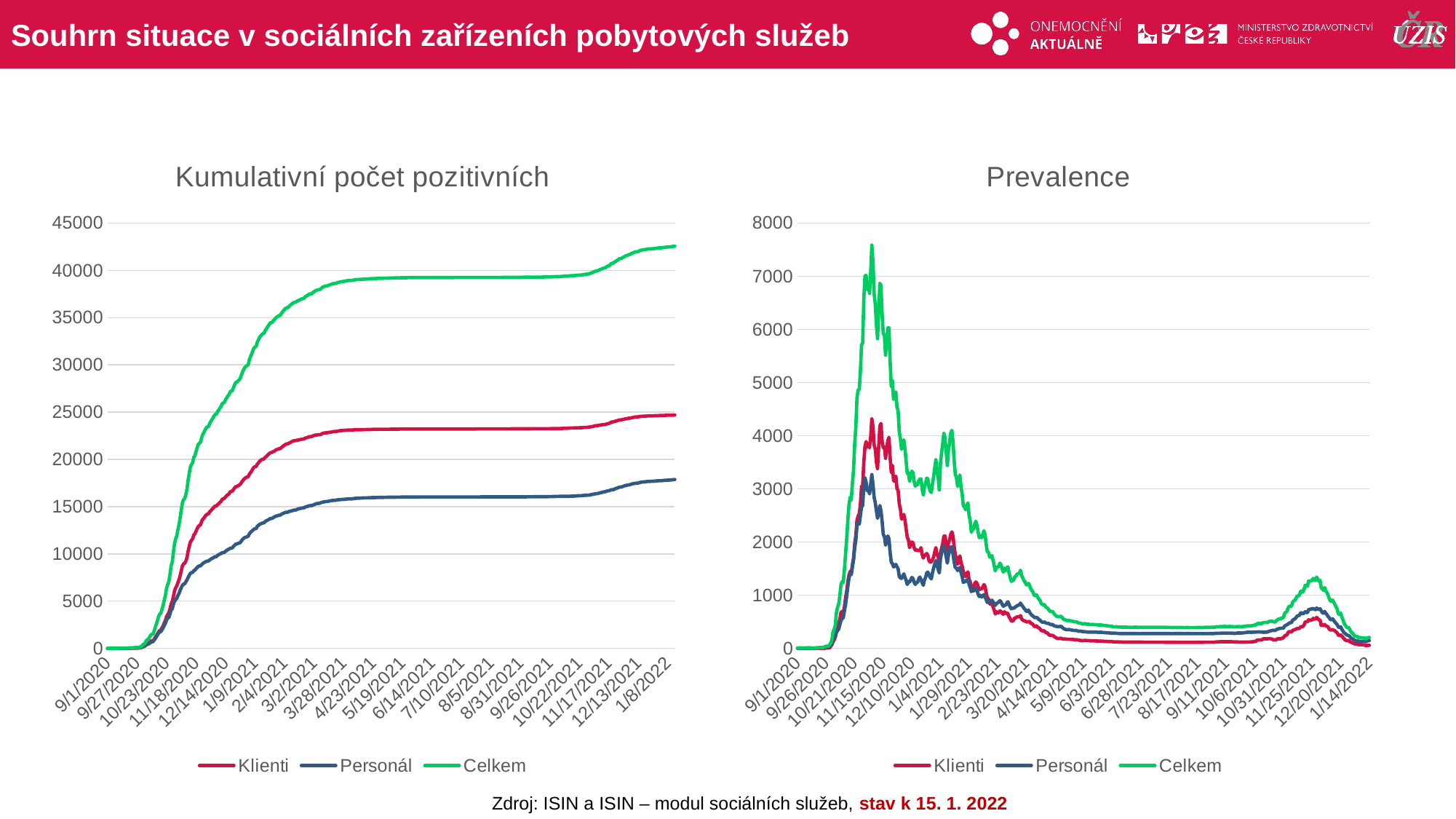

# Souhrn situace v sociálních zařízeních pobytových služeb

### Chart: Kumulativní počet pozitivních

| Category | Klienti | Personál | Celkem |
|---|---|---|---|
| 44075 | 6.0 | 1.0 | 7.0 |
| 44076 | 6.0 | 1.0 | 7.0 |
| 44077 | 6.0 | 1.0 | 7.0 |
| 44078 | 6.0 | 4.0 | 10.0 |
| 44079 | 6.0 | 4.0 | 10.0 |
| 44080 | 6.0 | 4.0 | 10.0 |
| 44081 | 6.0 | 4.0 | 10.0 |
| 44082 | 7.0 | 4.0 | 11.0 |
| 44083 | 8.0 | 6.0 | 14.0 |
| 44084 | 8.0 | 7.0 | 15.0 |
| 44085 | 8.0 | 8.0 | 16.0 |
| 44086 | 11.0 | 9.0 | 20.0 |
| 44087 | 12.0 | 9.0 | 21.0 |
| 44088 | 12.0 | 12.0 | 24.0 |
| 44089 | 12.0 | 13.0 | 25.0 |
| 44090 | 12.0 | 15.0 | 27.0 |
| 44091 | 12.0 | 17.0 | 29.0 |
| 44092 | 14.0 | 19.0 | 33.0 |
| 44093 | 15.0 | 20.0 | 35.0 |
| 44094 | 18.0 | 24.0 | 42.0 |
| 44095 | 19.0 | 29.0 | 48.0 |
| 44096 | 19.0 | 33.0 | 52.0 |
| 44097 | 20.0 | 34.0 | 54.0 |
| 44098 | 23.0 | 38.0 | 61.0 |
| 44099 | 24.0 | 50.0 | 74.0 |
| 44100 | 29.0 | 57.0 | 86.0 |
| 44101 | 34.0 | 59.0 | 93.0 |
| 44102 | 37.0 | 63.0 | 100.0 |
| 44103 | 42.0 | 86.0 | 128.0 |
| 44104 | 70.0 | 96.0 | 166.0 |
| 44105 | 101.0 | 126.0 | 227.0 |
| 44106 | 163.0 | 221.0 | 384.0 |
| 44107 | 199.0 | 252.0 | 451.0 |
| 44108 | 253.0 | 282.0 | 535.0 |
| 44109 | 420.0 | 372.0 | 792.0 |
| 44110 | 502.0 | 418.0 | 920.0 |
| 44111 | 547.0 | 460.0 | 1007.0 |
| 44112 | 625.0 | 545.0 | 1170.0 |
| 44113 | 764.0 | 632.0 | 1396.0 |
| 44114 | 794.0 | 683.0 | 1477.0 |
| 44115 | 805.0 | 708.0 | 1513.0 |
| 44116 | 943.0 | 870.0 | 1813.0 |
| 44117 | 1166.0 | 1025.0 | 2191.0 |
| 44118 | 1347.0 | 1217.0 | 2564.0 |
| 44119 | 1542.0 | 1418.0 | 2960.0 |
| 44120 | 1747.0 | 1629.0 | 3376.0 |
| 44121 | 1902.0 | 1735.0 | 3637.0 |
| 44122 | 1943.0 | 1783.0 | 3726.0 |
| 44123 | 2185.0 | 1977.0 | 4162.0 |
| 44124 | 2385.0 | 2170.0 | 4555.0 |
| 44125 | 2711.0 | 2429.0 | 5140.0 |
| 44126 | 2939.0 | 2664.0 | 5603.0 |
| 44127 | 3355.0 | 2999.0 | 6354.0 |
| 44128 | 3582.0 | 3186.0 | 6768.0 |
| 44129 | 3777.0 | 3276.0 | 7053.0 |
| 44130 | 4164.0 | 3653.0 | 7817.0 |
| 44131 | 4687.0 | 4050.0 | 8737.0 |
| 44132 | 4947.0 | 4184.0 | 9131.0 |
| 44133 | 5485.0 | 4656.0 | 10141.0 |
| 44134 | 6072.0 | 4990.0 | 11062.0 |
| 44135 | 6409.0 | 5174.0 | 11583.0 |
| 44136 | 6621.0 | 5290.0 | 11911.0 |
| 44137 | 6953.0 | 5588.0 | 12541.0 |
| 44138 | 7285.0 | 5820.0 | 13105.0 |
| 44139 | 7709.0 | 6153.0 | 13862.0 |
| 44140 | 8243.0 | 6434.0 | 14677.0 |
| 44141 | 8731.0 | 6675.0 | 15406.0 |
| 44142 | 8945.0 | 6792.0 | 15737.0 |
| 44143 | 9023.0 | 6841.0 | 15864.0 |
| 44144 | 9227.0 | 7039.0 | 16266.0 |
| 44145 | 9612.0 | 7244.0 | 16856.0 |
| 44146 | 10289.0 | 7506.0 | 17795.0 |
| 44147 | 10787.0 | 7738.0 | 18525.0 |
| 44148 | 11268.0 | 7942.0 | 19210.0 |
| 44149 | 11448.0 | 8015.0 | 19463.0 |
| 44150 | 11613.0 | 8045.0 | 19658.0 |
| 44151 | 11996.0 | 8225.0 | 20221.0 |
| 44152 | 12134.0 | 8271.0 | 20405.0 |
| 44153 | 12400.0 | 8434.0 | 20834.0 |
| 44154 | 12669.0 | 8563.0 | 21232.0 |
| 44155 | 12909.0 | 8684.0 | 21593.0 |
| 44156 | 13003.0 | 8720.0 | 21723.0 |
| 44157 | 13094.0 | 8737.0 | 21831.0 |
| 44158 | 13472.0 | 8877.0 | 22349.0 |
| 44159 | 13670.0 | 8984.0 | 22654.0 |
| 44160 | 13795.0 | 9078.0 | 22873.0 |
| 44161 | 13989.0 | 9134.0 | 23123.0 |
| 44162 | 14128.0 | 9214.0 | 23342.0 |
| 44163 | 14206.0 | 9237.0 | 23443.0 |
| 44164 | 14234.0 | 9253.0 | 23487.0 |
| 44165 | 14447.0 | 9358.0 | 23805.0 |
| 44166 | 14571.0 | 9443.0 | 24014.0 |
| 44167 | 14703.0 | 9509.0 | 24212.0 |
| 44168 | 14831.0 | 9568.0 | 24399.0 |
| 44169 | 14973.0 | 9657.0 | 24630.0 |
| 44170 | 15061.0 | 9697.0 | 24758.0 |
| 44171 | 15081.0 | 9722.0 | 24803.0 |
| 44172 | 15223.0 | 9842.0 | 25065.0 |
| 44173 | 15312.0 | 9918.0 | 25230.0 |
| 44174 | 15453.0 | 9981.0 | 25434.0 |
| 44175 | 15536.0 | 10040.0 | 25576.0 |
| 44176 | 15766.0 | 10117.0 | 25883.0 |
| 44177 | 15833.0 | 10138.0 | 25971.0 |
| 44178 | 15882.0 | 10155.0 | 26037.0 |
| 44179 | 16030.0 | 10284.0 | 26314.0 |
| 44180 | 16163.0 | 10355.0 | 26518.0 |
| 44181 | 16263.0 | 10451.0 | 26714.0 |
| 44182 | 16331.0 | 10502.0 | 26833.0 |
| 44183 | 16553.0 | 10585.0 | 27138.0 |
| 44184 | 16614.0 | 10613.0 | 27227.0 |
| 44185 | 16635.0 | 10640.0 | 27275.0 |
| 44186 | 16813.0 | 10799.0 | 27612.0 |
| 44187 | 16989.0 | 10910.0 | 27899.0 |
| 44188 | 17111.0 | 11026.0 | 28137.0 |
| 44189 | 17129.0 | 11054.0 | 28183.0 |
| 44190 | 17200.0 | 11099.0 | 28299.0 |
| 44191 | 17278.0 | 11149.0 | 28427.0 |
| 44192 | 17376.0 | 11196.0 | 28572.0 |
| 44193 | 17541.0 | 11388.0 | 28929.0 |
| 44194 | 17726.0 | 11535.0 | 29261.0 |
| 44195 | 17870.0 | 11647.0 | 29517.0 |
| 44196 | 18003.0 | 11732.0 | 29735.0 |
| 44197 | 18068.0 | 11761.0 | 29829.0 |
| 44198 | 18127.0 | 11821.0 | 29948.0 |
| 44199 | 18169.0 | 11856.0 | 30025.0 |
| 44200 | 18438.0 | 12133.0 | 30571.0 |
| 44201 | 18591.0 | 12279.0 | 30870.0 |
| 44202 | 18751.0 | 12391.0 | 31142.0 |
| 44203 | 18983.0 | 12491.0 | 31474.0 |
| 44204 | 19168.0 | 12613.0 | 31781.0 |
| 44205 | 19229.0 | 12661.0 | 31890.0 |
| 44206 | 19260.0 | 12686.0 | 31946.0 |
| 44207 | 19499.0 | 12917.0 | 32416.0 |
| 44208 | 19625.0 | 13014.0 | 32639.0 |
| 44209 | 19800.0 | 13123.0 | 32923.0 |
| 44210 | 19897.0 | 13176.0 | 33073.0 |
| 44211 | 19983.0 | 13241.0 | 33224.0 |
| 44212 | 20018.0 | 13273.0 | 33291.0 |
| 44213 | 20063.0 | 13299.0 | 33362.0 |
| 44214 | 20224.0 | 13425.0 | 33649.0 |
| 44215 | 20303.0 | 13500.0 | 33803.0 |
| 44216 | 20450.0 | 13571.0 | 34021.0 |
| 44217 | 20556.0 | 13631.0 | 34187.0 |
| 44218 | 20670.0 | 13711.0 | 34381.0 |
| 44219 | 20723.0 | 13738.0 | 34461.0 |
| 44220 | 20748.0 | 13749.0 | 34497.0 |
| 44221 | 20832.0 | 13838.0 | 34670.0 |
| 44222 | 20873.0 | 13914.0 | 34787.0 |
| 44223 | 20968.0 | 13974.0 | 34942.0 |
| 44224 | 21035.0 | 14006.0 | 35041.0 |
| 44225 | 21072.0 | 14052.0 | 35124.0 |
| 44226 | 21121.0 | 14082.0 | 35203.0 |
| 44227 | 21130.0 | 14091.0 | 35221.0 |
| 44228 | 21236.0 | 14171.0 | 35407.0 |
| 44229 | 21330.0 | 14240.0 | 35570.0 |
| 44230 | 21432.0 | 14299.0 | 35731.0 |
| 44231 | 21514.0 | 14342.0 | 35856.0 |
| 44232 | 21598.0 | 14390.0 | 35988.0 |
| 44233 | 21641.0 | 14401.0 | 36042.0 |
| 44234 | 21657.0 | 14418.0 | 36075.0 |
| 44235 | 21722.0 | 14489.0 | 36211.0 |
| 44236 | 21788.0 | 14510.0 | 36298.0 |
| 44237 | 21855.0 | 14544.0 | 36399.0 |
| 44238 | 21920.0 | 14583.0 | 36503.0 |
| 44239 | 21972.0 | 14622.0 | 36594.0 |
| 44240 | 21980.0 | 14637.0 | 36617.0 |
| 44241 | 21993.0 | 14647.0 | 36640.0 |
| 44242 | 22030.0 | 14710.0 | 36740.0 |
| 44243 | 22047.0 | 14743.0 | 36790.0 |
| 44244 | 22077.0 | 14779.0 | 36856.0 |
| 44245 | 22104.0 | 14808.0 | 36912.0 |
| 44246 | 22131.0 | 14843.0 | 36974.0 |
| 44247 | 22149.0 | 14849.0 | 36998.0 |
| 44248 | 22154.0 | 14867.0 | 37021.0 |
| 44249 | 22243.0 | 14942.0 | 37185.0 |
| 44250 | 22279.0 | 14987.0 | 37266.0 |
| 44251 | 22313.0 | 15021.0 | 37334.0 |
| 44252 | 22359.0 | 15054.0 | 37413.0 |
| 44253 | 22405.0 | 15093.0 | 37498.0 |
| 44254 | 22414.0 | 15102.0 | 37516.0 |
| 44255 | 22417.0 | 15111.0 | 37528.0 |
| 44256 | 22495.0 | 15168.0 | 37663.0 |
| 44257 | 22523.0 | 15207.0 | 37730.0 |
| 44258 | 22569.0 | 15263.0 | 37832.0 |
| 44259 | 22579.0 | 15303.0 | 37882.0 |
| 44260 | 22602.0 | 15331.0 | 37933.0 |
| 44261 | 22607.0 | 15345.0 | 37952.0 |
| 44262 | 22612.0 | 15355.0 | 37967.0 |
| 44263 | 22639.0 | 15417.0 | 38056.0 |
| 44264 | 22718.0 | 15454.0 | 38172.0 |
| 44265 | 22773.0 | 15484.0 | 38257.0 |
| 44266 | 22785.0 | 15510.0 | 38295.0 |
| 44267 | 22810.0 | 15528.0 | 38338.0 |
| 44268 | 22819.0 | 15539.0 | 38358.0 |
| 44269 | 22825.0 | 15546.0 | 38371.0 |
| 44270 | 22855.0 | 15582.0 | 38437.0 |
| 44271 | 22875.0 | 15605.0 | 38480.0 |
| 44272 | 22882.0 | 15629.0 | 38511.0 |
| 44273 | 22919.0 | 15645.0 | 38564.0 |
| 44274 | 22937.0 | 15665.0 | 38602.0 |
| 44275 | 22946.0 | 15666.0 | 38612.0 |
| 44276 | 22950.0 | 15670.0 | 38620.0 |
| 44277 | 22963.0 | 15702.0 | 38665.0 |
| 44278 | 22993.0 | 15720.0 | 38713.0 |
| 44279 | 23013.0 | 15730.0 | 38743.0 |
| 44280 | 23044.0 | 15738.0 | 38782.0 |
| 44281 | 23050.0 | 15754.0 | 38804.0 |
| 44282 | 23053.0 | 15757.0 | 38810.0 |
| 44283 | 23057.0 | 15758.0 | 38815.0 |
| 44284 | 23078.0 | 15777.0 | 38855.0 |
| 44285 | 23089.0 | 15791.0 | 38880.0 |
| 44286 | 23098.0 | 15804.0 | 38902.0 |
| 44287 | 23107.0 | 15816.0 | 38923.0 |
| 44288 | 23110.0 | 15819.0 | 38929.0 |
| 44289 | 23113.0 | 15822.0 | 38935.0 |
| 44290 | 23115.0 | 15824.0 | 38939.0 |
| 44291 | 23116.0 | 15829.0 | 38945.0 |
| 44292 | 23121.0 | 15851.0 | 38972.0 |
| 44293 | 23139.0 | 15867.0 | 39006.0 |
| 44294 | 23140.0 | 15883.0 | 39023.0 |
| 44295 | 23143.0 | 15891.0 | 39034.0 |
| 44296 | 23144.0 | 15896.0 | 39040.0 |
| 44297 | 23144.0 | 15897.0 | 39041.0 |
| 44298 | 23145.0 | 15905.0 | 39050.0 |
| 44299 | 23147.0 | 15911.0 | 39058.0 |
| 44300 | 23148.0 | 15915.0 | 39063.0 |
| 44301 | 23151.0 | 15921.0 | 39072.0 |
| 44302 | 23152.0 | 15927.0 | 39079.0 |
| 44303 | 23153.0 | 15928.0 | 39081.0 |
| 44304 | 23154.0 | 15929.0 | 39083.0 |
| 44305 | 23159.0 | 15939.0 | 39098.0 |
| 44306 | 23163.0 | 15942.0 | 39105.0 |
| 44307 | 23166.0 | 15946.0 | 39112.0 |
| 44308 | 23175.0 | 15950.0 | 39125.0 |
| 44309 | 23179.0 | 15953.0 | 39132.0 |
| 44310 | 23180.0 | 15954.0 | 39134.0 |
| 44311 | 23180.0 | 15954.0 | 39134.0 |
| 44312 | 23181.0 | 15962.0 | 39143.0 |
| 44313 | 23184.0 | 15969.0 | 39153.0 |
| 44314 | 23185.0 | 15971.0 | 39156.0 |
| 44315 | 23187.0 | 15973.0 | 39160.0 |
| 44316 | 23188.0 | 15978.0 | 39166.0 |
| 44317 | 23188.0 | 15978.0 | 39166.0 |
| 44318 | 23188.0 | 15979.0 | 39167.0 |
| 44319 | 23188.0 | 15981.0 | 39169.0 |
| 44320 | 23188.0 | 15983.0 | 39171.0 |
| 44321 | 23190.0 | 15984.0 | 39174.0 |
| 44322 | 23190.0 | 15989.0 | 39179.0 |
| 44323 | 23191.0 | 15991.0 | 39182.0 |
| 44324 | 23191.0 | 15992.0 | 39183.0 |
| 44325 | 23194.0 | 15992.0 | 39186.0 |
| 44326 | 23199.0 | 15993.0 | 39192.0 |
| 44327 | 23201.0 | 15997.0 | 39198.0 |
| 44328 | 23201.0 | 15997.0 | 39198.0 |
| 44329 | 23203.0 | 15999.0 | 39202.0 |
| 44330 | 23206.0 | 16000.0 | 39206.0 |
| 44331 | 23207.0 | 16000.0 | 39207.0 |
| 44332 | 23207.0 | 16000.0 | 39207.0 |
| 44333 | 23210.0 | 16005.0 | 39215.0 |
| 44334 | 23210.0 | 16009.0 | 39219.0 |
| 44335 | 23212.0 | 16011.0 | 39223.0 |
| 44336 | 23212.0 | 16014.0 | 39226.0 |
| 44337 | 23212.0 | 16015.0 | 39227.0 |
| 44338 | 23212.0 | 16015.0 | 39227.0 |
| 44339 | 23212.0 | 16015.0 | 39227.0 |
| 44340 | 23214.0 | 16017.0 | 39231.0 |
| 44341 | 23214.0 | 16018.0 | 39232.0 |
| 44342 | 23214.0 | 16019.0 | 39233.0 |
| 44343 | 23214.0 | 16020.0 | 39234.0 |
| 44344 | 23214.0 | 16020.0 | 39234.0 |
| 44345 | 23214.0 | 16020.0 | 39234.0 |
| 44346 | 23214.0 | 16020.0 | 39234.0 |
| 44347 | 23214.0 | 16020.0 | 39234.0 |
| 44348 | 23214.0 | 16020.0 | 39234.0 |
| 44349 | 23217.0 | 16020.0 | 39237.0 |
| 44350 | 23218.0 | 16021.0 | 39239.0 |
| 44351 | 23218.0 | 16021.0 | 39239.0 |
| 44352 | 23218.0 | 16021.0 | 39239.0 |
| 44353 | 23218.0 | 16021.0 | 39239.0 |
| 44354 | 23218.0 | 16021.0 | 39239.0 |
| 44355 | 23218.0 | 16021.0 | 39239.0 |
| 44356 | 23218.0 | 16021.0 | 39239.0 |
| 44357 | 23218.0 | 16021.0 | 39239.0 |
| 44358 | 23219.0 | 16021.0 | 39240.0 |
| 44359 | 23219.0 | 16021.0 | 39240.0 |
| 44360 | 23219.0 | 16021.0 | 39240.0 |
| 44361 | 23219.0 | 16021.0 | 39240.0 |
| 44362 | 23219.0 | 16021.0 | 39240.0 |
| 44363 | 23219.0 | 16021.0 | 39240.0 |
| 44364 | 23220.0 | 16021.0 | 39241.0 |
| 44365 | 23220.0 | 16021.0 | 39241.0 |
| 44366 | 23220.0 | 16021.0 | 39241.0 |
| 44367 | 23220.0 | 16021.0 | 39241.0 |
| 44368 | 23220.0 | 16021.0 | 39241.0 |
| 44369 | 23220.0 | 16021.0 | 39241.0 |
| 44370 | 23221.0 | 16021.0 | 39242.0 |
| 44371 | 23222.0 | 16021.0 | 39243.0 |
| 44372 | 23222.0 | 16021.0 | 39243.0 |
| 44373 | 23222.0 | 16021.0 | 39243.0 |
| 44374 | 23222.0 | 16021.0 | 39243.0 |
| 44375 | 23222.0 | 16021.0 | 39243.0 |
| 44376 | 23222.0 | 16021.0 | 39243.0 |
| 44377 | 23222.0 | 16022.0 | 39244.0 |
| 44378 | 23223.0 | 16022.0 | 39245.0 |
| 44379 | 23223.0 | 16022.0 | 39245.0 |
| 44380 | 23223.0 | 16022.0 | 39245.0 |
| 44381 | 23224.0 | 16022.0 | 39246.0 |
| 44382 | 23224.0 | 16022.0 | 39246.0 |
| 44383 | 23224.0 | 16022.0 | 39246.0 |
| 44384 | 23224.0 | 16022.0 | 39246.0 |
| 44385 | 23225.0 | 16022.0 | 39247.0 |
| 44386 | 23225.0 | 16022.0 | 39247.0 |
| 44387 | 23225.0 | 16022.0 | 39247.0 |
| 44388 | 23225.0 | 16023.0 | 39248.0 |
| 44389 | 23225.0 | 16023.0 | 39248.0 |
| 44390 | 23225.0 | 16023.0 | 39248.0 |
| 44391 | 23225.0 | 16023.0 | 39248.0 |
| 44392 | 23225.0 | 16023.0 | 39248.0 |
| 44393 | 23225.0 | 16023.0 | 39248.0 |
| 44394 | 23225.0 | 16023.0 | 39248.0 |
| 44395 | 23225.0 | 16023.0 | 39248.0 |
| 44396 | 23225.0 | 16023.0 | 39248.0 |
| 44397 | 23225.0 | 16023.0 | 39248.0 |
| 44398 | 23225.0 | 16024.0 | 39249.0 |
| 44399 | 23225.0 | 16024.0 | 39249.0 |
| 44400 | 23225.0 | 16024.0 | 39249.0 |
| 44401 | 23226.0 | 16024.0 | 39250.0 |
| 44402 | 23226.0 | 16024.0 | 39250.0 |
| 44403 | 23226.0 | 16024.0 | 39250.0 |
| 44404 | 23226.0 | 16025.0 | 39251.0 |
| 44405 | 23226.0 | 16027.0 | 39253.0 |
| 44406 | 23226.0 | 16027.0 | 39253.0 |
| 44407 | 23226.0 | 16027.0 | 39253.0 |
| 44408 | 23226.0 | 16027.0 | 39253.0 |
| 44409 | 23226.0 | 16027.0 | 39253.0 |
| 44410 | 23226.0 | 16027.0 | 39253.0 |
| 44411 | 23226.0 | 16027.0 | 39253.0 |
| 44412 | 23226.0 | 16027.0 | 39253.0 |
| 44413 | 23226.0 | 16027.0 | 39253.0 |
| 44414 | 23226.0 | 16027.0 | 39253.0 |
| 44415 | 23226.0 | 16027.0 | 39253.0 |
| 44416 | 23226.0 | 16028.0 | 39254.0 |
| 44417 | 23226.0 | 16028.0 | 39254.0 |
| 44418 | 23226.0 | 16028.0 | 39254.0 |
| 44419 | 23226.0 | 16029.0 | 39255.0 |
| 44420 | 23226.0 | 16029.0 | 39255.0 |
| 44421 | 23226.0 | 16029.0 | 39255.0 |
| 44422 | 23226.0 | 16029.0 | 39255.0 |
| 44423 | 23226.0 | 16029.0 | 39255.0 |
| 44424 | 23227.0 | 16029.0 | 39256.0 |
| 44425 | 23228.0 | 16029.0 | 39257.0 |
| 44426 | 23228.0 | 16029.0 | 39257.0 |
| 44427 | 23229.0 | 16029.0 | 39258.0 |
| 44428 | 23229.0 | 16029.0 | 39258.0 |
| 44429 | 23229.0 | 16029.0 | 39258.0 |
| 44430 | 23229.0 | 16029.0 | 39258.0 |
| 44431 | 23231.0 | 16030.0 | 39261.0 |
| 44432 | 23231.0 | 16030.0 | 39261.0 |
| 44433 | 23231.0 | 16030.0 | 39261.0 |
| 44434 | 23231.0 | 16031.0 | 39262.0 |
| 44435 | 23231.0 | 16032.0 | 39263.0 |
| 44436 | 23231.0 | 16033.0 | 39264.0 |
| 44437 | 23231.0 | 16033.0 | 39264.0 |
| 44438 | 23231.0 | 16033.0 | 39264.0 |
| 44439 | 23231.0 | 16033.0 | 39264.0 |
| 44440 | 23232.0 | 16036.0 | 39268.0 |
| 44441 | 23236.0 | 16037.0 | 39273.0 |
| 44442 | 23238.0 | 16038.0 | 39276.0 |
| 44443 | 23239.0 | 16038.0 | 39277.0 |
| 44444 | 23239.0 | 16038.0 | 39277.0 |
| 44445 | 23243.0 | 16039.0 | 39282.0 |
| 44446 | 23243.0 | 16041.0 | 39284.0 |
| 44447 | 23243.0 | 16042.0 | 39285.0 |
| 44448 | 23244.0 | 16043.0 | 39287.0 |
| 44449 | 23244.0 | 16043.0 | 39287.0 |
| 44450 | 23244.0 | 16043.0 | 39287.0 |
| 44451 | 23244.0 | 16044.0 | 39288.0 |
| 44452 | 23245.0 | 16044.0 | 39289.0 |
| 44453 | 23245.0 | 16045.0 | 39290.0 |
| 44454 | 23245.0 | 16045.0 | 39290.0 |
| 44455 | 23245.0 | 16045.0 | 39290.0 |
| 44456 | 23245.0 | 16045.0 | 39290.0 |
| 44457 | 23245.0 | 16046.0 | 39291.0 |
| 44458 | 23245.0 | 16046.0 | 39291.0 |
| 44459 | 23246.0 | 16050.0 | 39296.0 |
| 44460 | 23250.0 | 16054.0 | 39304.0 |
| 44461 | 23251.0 | 16056.0 | 39307.0 |
| 44462 | 23251.0 | 16056.0 | 39307.0 |
| 44463 | 23251.0 | 16056.0 | 39307.0 |
| 44464 | 23251.0 | 16057.0 | 39308.0 |
| 44465 | 23251.0 | 16058.0 | 39309.0 |
| 44466 | 23253.0 | 16063.0 | 39316.0 |
| 44467 | 23253.0 | 16065.0 | 39318.0 |
| 44468 | 23254.0 | 16072.0 | 39326.0 |
| 44469 | 23254.0 | 16075.0 | 39329.0 |
| 44470 | 23255.0 | 16077.0 | 39332.0 |
| 44471 | 23256.0 | 16077.0 | 39333.0 |
| 44472 | 23257.0 | 16077.0 | 39334.0 |
| 44473 | 23259.0 | 16080.0 | 39339.0 |
| 44474 | 23261.0 | 16085.0 | 39346.0 |
| 44475 | 23272.0 | 16087.0 | 39359.0 |
| 44476 | 23274.0 | 16088.0 | 39362.0 |
| 44477 | 23299.0 | 16090.0 | 39389.0 |
| 44478 | 23300.0 | 16091.0 | 39391.0 |
| 44479 | 23300.0 | 16091.0 | 39391.0 |
| 44480 | 23301.0 | 16093.0 | 39394.0 |
| 44481 | 23301.0 | 16096.0 | 39397.0 |
| 44482 | 23321.0 | 16097.0 | 39418.0 |
| 44483 | 23324.0 | 16100.0 | 39424.0 |
| 44484 | 23326.0 | 16106.0 | 39432.0 |
| 44485 | 23326.0 | 16108.0 | 39434.0 |
| 44486 | 23326.0 | 16109.0 | 39435.0 |
| 44487 | 23332.0 | 16121.0 | 39453.0 |
| 44488 | 23337.0 | 16129.0 | 39466.0 |
| 44489 | 23341.0 | 16138.0 | 39479.0 |
| 44490 | 23343.0 | 16145.0 | 39488.0 |
| 44491 | 23348.0 | 16155.0 | 39503.0 |
| 44492 | 23349.0 | 16155.0 | 39504.0 |
| 44493 | 23350.0 | 16158.0 | 39508.0 |
| 44494 | 23364.0 | 16177.0 | 39541.0 |
| 44495 | 23373.0 | 16182.0 | 39555.0 |
| 44496 | 23384.0 | 16199.0 | 39583.0 |
| 44497 | 23384.0 | 16202.0 | 39586.0 |
| 44498 | 23402.0 | 16210.0 | 39612.0 |
| 44499 | 23409.0 | 16215.0 | 39624.0 |
| 44500 | 23420.0 | 16219.0 | 39639.0 |
| 44501 | 23455.0 | 16260.0 | 39715.0 |
| 44502 | 23468.0 | 16285.0 | 39753.0 |
| 44503 | 23484.0 | 16304.0 | 39788.0 |
| 44504 | 23536.0 | 16328.0 | 39864.0 |
| 44505 | 23559.0 | 16355.0 | 39914.0 |
| 44506 | 23565.0 | 16368.0 | 39933.0 |
| 44507 | 23570.0 | 16373.0 | 39943.0 |
| 44508 | 23599.0 | 16424.0 | 40023.0 |
| 44509 | 23628.0 | 16449.0 | 40077.0 |
| 44510 | 23643.0 | 16478.0 | 40121.0 |
| 44511 | 23661.0 | 16514.0 | 40175.0 |
| 44512 | 23678.0 | 16548.0 | 40226.0 |
| 44513 | 23691.0 | 16568.0 | 40259.0 |
| 44514 | 23705.0 | 16582.0 | 40287.0 |
| 44515 | 23748.0 | 16637.0 | 40385.0 |
| 44516 | 23780.0 | 16670.0 | 40450.0 |
| 44517 | 23803.0 | 16683.0 | 40486.0 |
| 44518 | 23858.0 | 16725.0 | 40583.0 |
| 44519 | 23942.0 | 16777.0 | 40719.0 |
| 44520 | 23968.0 | 16788.0 | 40756.0 |
| 44521 | 23977.0 | 16795.0 | 40772.0 |
| 44522 | 24025.0 | 16863.0 | 40888.0 |
| 44523 | 24048.0 | 16907.0 | 40955.0 |
| 44524 | 24089.0 | 16952.0 | 41041.0 |
| 44525 | 24118.0 | 17000.0 | 41118.0 |
| 44526 | 24170.0 | 17048.0 | 41218.0 |
| 44527 | 24175.0 | 17070.0 | 41245.0 |
| 44528 | 24182.0 | 17078.0 | 41260.0 |
| 44529 | 24224.0 | 17121.0 | 41345.0 |
| 44530 | 24238.0 | 17169.0 | 41407.0 |
| 44531 | 24268.0 | 17209.0 | 41477.0 |
| 44532 | 24299.0 | 17241.0 | 41540.0 |
| 44533 | 24312.0 | 17269.0 | 41581.0 |
| 44534 | 24350.0 | 17290.0 | 41640.0 |
| 44535 | 24356.0 | 17299.0 | 41655.0 |
| 44536 | 24385.0 | 17347.0 | 41732.0 |
| 44537 | 24408.0 | 17382.0 | 41790.0 |
| 44538 | 24426.0 | 17416.0 | 41842.0 |
| 44539 | 24457.0 | 17441.0 | 41898.0 |
| 44540 | 24485.0 | 17459.0 | 41944.0 |
| 44541 | 24491.0 | 17472.0 | 41963.0 |
| 44542 | 24491.0 | 17479.0 | 41970.0 |
| 44543 | 24507.0 | 17509.0 | 42016.0 |
| 44544 | 24534.0 | 17545.0 | 42079.0 |
| 44545 | 24549.0 | 17573.0 | 42122.0 |
| 44546 | 24556.0 | 17590.0 | 42146.0 |
| 44547 | 24568.0 | 17604.0 | 42172.0 |
| 44548 | 24570.0 | 17612.0 | 42182.0 |
| 44549 | 24573.0 | 17622.0 | 42195.0 |
| 44550 | 24587.0 | 17647.0 | 42234.0 |
| 44551 | 24595.0 | 17659.0 | 42254.0 |
| 44552 | 24598.0 | 17667.0 | 42265.0 |
| 44553 | 24603.0 | 17671.0 | 42274.0 |
| 44554 | 24603.0 | 17678.0 | 42281.0 |
| 44555 | 24608.0 | 17681.0 | 42289.0 |
| 44556 | 24608.0 | 17685.0 | 42293.0 |
| 44557 | 24618.0 | 17692.0 | 42310.0 |
| 44558 | 24624.0 | 17709.0 | 42333.0 |
| 44559 | 24629.0 | 17717.0 | 42346.0 |
| 44560 | 24631.0 | 17731.0 | 42362.0 |
| 44561 | 24640.0 | 17737.0 | 42377.0 |
| 44562 | 24641.0 | 17737.0 | 42378.0 |
| 44563 | 24641.0 | 17738.0 | 42379.0 |
| 44564 | 24644.0 | 17752.0 | 42396.0 |
| 44565 | 24650.0 | 17770.0 | 42420.0 |
| 44566 | 24656.0 | 17779.0 | 42435.0 |
| 44567 | 24662.0 | 17788.0 | 42450.0 |
| 44568 | 24670.0 | 17794.0 | 42464.0 |
| 44569 | 24670.0 | 17799.0 | 42469.0 |
| 44570 | 24671.0 | 17801.0 | 42472.0 |
| 44571 | 24671.0 | 17813.0 | 42484.0 |
| 44572 | 24675.0 | 17829.0 | 42504.0 |
| 44573 | 24684.0 | 17841.0 | 42525.0 |
| 44574 | 24689.0 | 17856.0 | 42545.0 |
| 44575 | 24692.0 | 17864.0 | 42556.0 |

### Chart: Prevalence

| Category | Klienti | Personál | Celkem |
|---|---|---|---|
| 44075 | 6.0 | 1.0 | 7.0 |
| 44076 | 6.0 | 0.0 | 6.0 |
| 44077 | 6.0 | 0.0 | 6.0 |
| 44078 | 6.0 | 3.0 | 9.0 |
| 44079 | 6.0 | 1.0 | 7.0 |
| 44080 | 6.0 | 1.0 | 7.0 |
| 44081 | 6.0 | 1.0 | 7.0 |
| 44082 | 7.0 | 1.0 | 8.0 |
| 44083 | 7.0 | 3.0 | 10.0 |
| 44084 | 6.0 | 3.0 | 9.0 |
| 44085 | 6.0 | 3.0 | 9.0 |
| 44086 | 9.0 | 3.0 | 12.0 |
| 44087 | 1.0 | 2.0 | 3.0 |
| 44088 | 0.0 | 5.0 | 5.0 |
| 44089 | 0.0 | 5.0 | 5.0 |
| 44090 | 0.0 | 7.0 | 7.0 |
| 44091 | 0.0 | 8.0 | 8.0 |
| 44092 | 2.0 | 8.0 | 10.0 |
| 44093 | 1.0 | 8.0 | 9.0 |
| 44094 | 3.0 | 11.0 | 14.0 |
| 44095 | 1.0 | 12.0 | 13.0 |
| 44096 | 0.0 | 13.0 | 13.0 |
| 44097 | 1.0 | 13.0 | 14.0 |
| 44098 | 4.0 | 17.0 | 21.0 |
| 44099 | 2.0 | 28.0 | 30.0 |
| 44100 | 7.0 | 32.0 | 39.0 |
| 44101 | 7.0 | 33.0 | 40.0 |
| 44102 | 7.0 | 36.0 | 43.0 |
| 44103 | 11.0 | 55.0 | 66.0 |
| 44104 | 38.0 | 60.0 | 98.0 |
| 44105 | 67.0 | 88.0 | 155.0 |
| 44106 | 122.0 | 177.0 | 299.0 |
| 44107 | 157.0 | 202.0 | 359.0 |
| 44108 | 209.0 | 216.0 | 425.0 |
| 44109 | 366.0 | 299.0 | 665.0 |
| 44110 | 437.0 | 334.0 | 771.0 |
| 44111 | 475.0 | 361.0 | 836.0 |
| 44112 | 543.0 | 442.0 | 985.0 |
| 44113 | 675.0 | 522.0 | 1197.0 |
| 44114 | 695.0 | 560.0 | 1255.0 |
| 44115 | 662.0 | 574.0 | 1236.0 |
| 44116 | 775.0 | 702.0 | 1477.0 |
| 44117 | 946.0 | 823.0 | 1769.0 |
| 44118 | 1076.0 | 989.0 | 2065.0 |
| 44119 | 1246.0 | 1159.0 | 2405.0 |
| 44120 | 1374.0 | 1324.0 | 2698.0 |
| 44121 | 1450.0 | 1393.0 | 2843.0 |
| 44122 | 1404.0 | 1387.0 | 2791.0 |
| 44123 | 1574.0 | 1527.0 | 3101.0 |
| 44124 | 1686.0 | 1665.0 | 3351.0 |
| 44125 | 1964.0 | 1883.0 | 3847.0 |
| 44126 | 2121.0 | 2041.0 | 4162.0 |
| 44127 | 2407.0 | 2300.0 | 4707.0 |
| 44128 | 2489.0 | 2373.0 | 4862.0 |
| 44129 | 2532.0 | 2337.0 | 4869.0 |
| 44130 | 2713.0 | 2498.0 | 5211.0 |
| 44131 | 3043.0 | 2667.0 | 5710.0 |
| 44132 | 3068.0 | 2680.0 | 5748.0 |
| 44133 | 3507.0 | 3075.0 | 6582.0 |
| 44134 | 3802.0 | 3209.0 | 7011.0 |
| 44135 | 3890.0 | 3125.0 | 7015.0 |
| 44136 | 3785.0 | 2964.0 | 6749.0 |
| 44137 | 3848.0 | 2979.0 | 6827.0 |
| 44138 | 3775.0 | 2906.0 | 6681.0 |
| 44139 | 3986.0 | 3096.0 | 7082.0 |
| 44140 | 4317.0 | 3269.0 | 7586.0 |
| 44141 | 4176.0 | 3088.0 | 7264.0 |
| 44142 | 3827.0 | 2839.0 | 6666.0 |
| 44143 | 3746.0 | 2740.0 | 6486.0 |
| 44144 | 3502.0 | 2587.0 | 6089.0 |
| 44145 | 3382.0 | 2446.0 | 5828.0 |
| 44146 | 3801.0 | 2563.0 | 6364.0 |
| 44147 | 4182.0 | 2687.0 | 6869.0 |
| 44148 | 4231.0 | 2589.0 | 6820.0 |
| 44149 | 3889.0 | 2387.0 | 6276.0 |
| 44150 | 3776.0 | 2145.0 | 5921.0 |
| 44151 | 3789.0 | 2102.0 | 5891.0 |
| 44152 | 3575.0 | 1942.0 | 5517.0 |
| 44153 | 3763.0 | 2043.0 | 5806.0 |
| 44154 | 3913.0 | 2115.0 | 6028.0 |
| 44155 | 3970.0 | 2059.0 | 6029.0 |
| 44156 | 3588.0 | 1802.0 | 5390.0 |
| 44157 | 3313.0 | 1617.0 | 4930.0 |
| 44158 | 3437.0 | 1595.0 | 5032.0 |
| 44159 | 3152.0 | 1533.0 | 4685.0 |
| 44160 | 3146.0 | 1557.0 | 4703.0 |
| 44161 | 3240.0 | 1580.0 | 4820.0 |
| 44162 | 3004.0 | 1534.0 | 4538.0 |
| 44163 | 2972.0 | 1497.0 | 4469.0 |
| 44164 | 2714.0 | 1352.0 | 4066.0 |
| 44165 | 2616.0 | 1324.0 | 3940.0 |
| 44166 | 2431.0 | 1317.0 | 3748.0 |
| 44167 | 2463.0 | 1363.0 | 3826.0 |
| 44168 | 2520.0 | 1402.0 | 3922.0 |
| 44169 | 2409.0 | 1336.0 | 3745.0 |
| 44170 | 2241.0 | 1275.0 | 3516.0 |
| 44171 | 2088.0 | 1202.0 | 3290.0 |
| 44172 | 2040.0 | 1262.0 | 3302.0 |
| 44173 | 1895.0 | 1250.0 | 3145.0 |
| 44174 | 1950.0 | 1288.0 | 3238.0 |
| 44175 | 2000.0 | 1334.0 | 3334.0 |
| 44176 | 1988.0 | 1314.0 | 3302.0 |
| 44177 | 1895.0 | 1243.0 | 3138.0 |
| 44178 | 1848.0 | 1203.0 | 3051.0 |
| 44179 | 1859.0 | 1237.0 | 3096.0 |
| 44180 | 1839.0 | 1240.0 | 3079.0 |
| 44181 | 1840.0 | 1309.0 | 3149.0 |
| 44182 | 1844.0 | 1342.0 | 3186.0 |
| 44183 | 1895.0 | 1293.0 | 3188.0 |
| 44184 | 1766.0 | 1237.0 | 3003.0 |
| 44185 | 1699.0 | 1187.0 | 2886.0 |
| 44186 | 1748.0 | 1287.0 | 3035.0 |
| 44187 | 1761.0 | 1333.0 | 3094.0 |
| 44188 | 1784.0 | 1420.0 | 3204.0 |
| 44189 | 1750.0 | 1435.0 | 3185.0 |
| 44190 | 1649.0 | 1381.0 | 3030.0 |
| 44191 | 1624.0 | 1338.0 | 2962.0 |
| 44192 | 1624.0 | 1308.0 | 2932.0 |
| 44193 | 1669.0 | 1421.0 | 3090.0 |
| 44194 | 1716.0 | 1510.0 | 3226.0 |
| 44195 | 1814.0 | 1586.0 | 3400.0 |
| 44196 | 1896.0 | 1652.0 | 3548.0 |
| 44197 | 1762.0 | 1557.0 | 3319.0 |
| 44198 | 1728.0 | 1486.0 | 3214.0 |
| 44199 | 1563.0 | 1419.0 | 2982.0 |
| 44200 | 1794.0 | 1680.0 | 3474.0 |
| 44201 | 1883.0 | 1803.0 | 3686.0 |
| 44202 | 1971.0 | 1877.0 | 3848.0 |
| 44203 | 2113.0 | 1937.0 | 4050.0 |
| 44204 | 2115.0 | 1838.0 | 3953.0 |
| 44205 | 1982.0 | 1723.0 | 3705.0 |
| 44206 | 1836.0 | 1605.0 | 3441.0 |
| 44207 | 1978.0 | 1751.0 | 3729.0 |
| 44208 | 2041.0 | 1836.0 | 3877.0 |
| 44209 | 2145.0 | 1908.0 | 4053.0 |
| 44210 | 2192.0 | 1909.0 | 4101.0 |
| 44211 | 2108.0 | 1767.0 | 3875.0 |
| 44212 | 1913.0 | 1624.0 | 3537.0 |
| 44213 | 1757.0 | 1515.0 | 3272.0 |
| 44214 | 1697.0 | 1514.0 | 3211.0 |
| 44215 | 1584.0 | 1463.0 | 3047.0 |
| 44216 | 1670.0 | 1494.0 | 3164.0 |
| 44217 | 1740.0 | 1522.0 | 3262.0 |
| 44218 | 1610.0 | 1429.0 | 3039.0 |
| 44219 | 1544.0 | 1352.0 | 2896.0 |
| 44220 | 1444.0 | 1241.0 | 2685.0 |
| 44221 | 1404.0 | 1254.0 | 2658.0 |
| 44222 | 1350.0 | 1258.0 | 2608.0 |
| 44223 | 1402.0 | 1286.0 | 2688.0 |
| 44224 | 1439.0 | 1296.0 | 2735.0 |
| 44225 | 1297.0 | 1212.0 | 2509.0 |
| 44226 | 1255.0 | 1146.0 | 2401.0 |
| 44227 | 1118.0 | 1068.0 | 2186.0 |
| 44228 | 1146.0 | 1089.0 | 2235.0 |
| 44229 | 1167.0 | 1080.0 | 2247.0 |
| 44230 | 1222.0 | 1119.0 | 2341.0 |
| 44231 | 1250.0 | 1141.0 | 2391.0 |
| 44232 | 1222.0 | 1087.0 | 2309.0 |
| 44233 | 1161.0 | 1018.0 | 2179.0 |
| 44234 | 1106.0 | 975.0 | 2081.0 |
| 44235 | 1121.0 | 999.0 | 2120.0 |
| 44236 | 1115.0 | 967.0 | 2082.0 |
| 44237 | 1154.0 | 985.0 | 2139.0 |
| 44238 | 1200.0 | 1011.0 | 2211.0 |
| 44239 | 1165.0 | 973.0 | 2138.0 |
| 44240 | 1044.0 | 914.0 | 1958.0 |
| 44241 | 952.0 | 863.0 | 1815.0 |
| 44242 | 931.0 | 881.0 | 1812.0 |
| 44243 | 846.0 | 872.0 | 1718.0 |
| 44244 | 825.0 | 891.0 | 1716.0 |
| 44245 | 839.0 | 906.0 | 1745.0 |
| 44246 | 780.0 | 878.0 | 1658.0 |
| 44247 | 719.0 | 838.0 | 1557.0 |
| 44248 | 647.0 | 811.0 | 1458.0 |
| 44249 | 690.0 | 844.0 | 1534.0 |
| 44250 | 665.0 | 857.0 | 1522.0 |
| 44251 | 675.0 | 872.0 | 1547.0 |
| 44252 | 705.0 | 898.0 | 1603.0 |
| 44253 | 693.0 | 876.0 | 1569.0 |
| 44254 | 661.0 | 827.0 | 1488.0 |
| 44255 | 642.0 | 792.0 | 1434.0 |
| 44256 | 690.0 | 816.0 | 1506.0 |
| 44257 | 656.0 | 809.0 | 1465.0 |
| 44258 | 663.0 | 850.0 | 1513.0 |
| 44259 | 656.0 | 878.0 | 1534.0 |
| 44260 | 589.0 | 827.0 | 1416.0 |
| 44261 | 560.0 | 776.0 | 1336.0 |
| 44262 | 516.0 | 744.0 | 1260.0 |
| 44263 | 511.0 | 764.0 | 1275.0 |
| 44264 | 534.0 | 750.0 | 1284.0 |
| 44265 | 575.0 | 771.0 | 1346.0 |
| 44266 | 574.0 | 786.0 | 1360.0 |
| 44267 | 595.0 | 802.0 | 1397.0 |
| 44268 | 592.0 | 812.0 | 1404.0 |
| 44269 | 592.0 | 818.0 | 1410.0 |
| 44270 | 617.0 | 853.0 | 1470.0 |
| 44271 | 553.0 | 815.0 | 1368.0 |
| 44272 | 532.0 | 792.0 | 1324.0 |
| 44273 | 519.0 | 753.0 | 1272.0 |
| 44274 | 519.0 | 733.0 | 1252.0 |
| 44275 | 499.0 | 700.0 | 1199.0 |
| 44276 | 498.0 | 695.0 | 1193.0 |
| 44277 | 503.0 | 720.0 | 1223.0 |
| 44278 | 505.0 | 675.0 | 1180.0 |
| 44279 | 470.0 | 649.0 | 1119.0 |
| 44280 | 466.0 | 621.0 | 1087.0 |
| 44281 | 448.0 | 608.0 | 1056.0 |
| 44282 | 414.0 | 585.0 | 999.0 |
| 44283 | 413.0 | 577.0 | 990.0 |
| 44284 | 425.0 | 584.0 | 1009.0 |
| 44285 | 394.0 | 570.0 | 964.0 |
| 44286 | 385.0 | 543.0 | 928.0 |
| 44287 | 370.0 | 534.0 | 904.0 |
| 44288 | 341.0 | 509.0 | 850.0 |
| 44289 | 331.0 | 493.0 | 824.0 |
| 44290 | 330.0 | 492.0 | 822.0 |
| 44291 | 328.0 | 495.0 | 823.0 |
| 44292 | 298.0 | 481.0 | 779.0 |
| 44293 | 295.0 | 473.0 | 768.0 |
| 44294 | 280.0 | 471.0 | 751.0 |
| 44295 | 251.0 | 465.0 | 716.0 |
| 44296 | 246.0 | 451.0 | 697.0 |
| 44297 | 245.0 | 447.0 | 692.0 |
| 44298 | 245.0 | 452.0 | 697.0 |
| 44299 | 234.0 | 428.0 | 662.0 |
| 44300 | 212.0 | 421.0 | 633.0 |
| 44301 | 202.0 | 415.0 | 617.0 |
| 44302 | 188.0 | 411.0 | 599.0 |
| 44303 | 186.0 | 410.0 | 596.0 |
| 44304 | 187.0 | 407.0 | 594.0 |
| 44305 | 191.0 | 415.0 | 606.0 |
| 44306 | 185.0 | 409.0 | 594.0 |
| 44307 | 178.0 | 386.0 | 564.0 |
| 44308 | 177.0 | 368.0 | 545.0 |
| 44309 | 179.0 | 360.0 | 539.0 |
| 44310 | 173.0 | 353.0 | 526.0 |
| 44311 | 172.0 | 351.0 | 523.0 |
| 44312 | 172.0 | 356.0 | 528.0 |
| 44313 | 171.0 | 352.0 | 523.0 |
| 44314 | 170.0 | 347.0 | 517.0 |
| 44315 | 169.0 | 343.0 | 512.0 |
| 44316 | 169.0 | 340.0 | 509.0 |
| 44317 | 163.0 | 337.0 | 500.0 |
| 44318 | 163.0 | 336.0 | 499.0 |
| 44319 | 163.0 | 338.0 | 501.0 |
| 44320 | 160.0 | 327.0 | 487.0 |
| 44321 | 156.0 | 323.0 | 479.0 |
| 44322 | 150.0 | 324.0 | 474.0 |
| 44323 | 149.0 | 322.0 | 471.0 |
| 44324 | 143.0 | 317.0 | 460.0 |
| 44325 | 146.0 | 315.0 | 461.0 |
| 44326 | 150.0 | 316.0 | 466.0 |
| 44327 | 150.0 | 312.0 | 462.0 |
| 44328 | 147.0 | 308.0 | 455.0 |
| 44329 | 146.0 | 308.0 | 454.0 |
| 44330 | 145.0 | 308.0 | 453.0 |
| 44331 | 143.0 | 305.0 | 448.0 |
| 44332 | 142.0 | 305.0 | 447.0 |
| 44333 | 144.0 | 307.0 | 451.0 |
| 44334 | 140.0 | 308.0 | 448.0 |
| 44335 | 142.0 | 305.0 | 447.0 |
| 44336 | 139.0 | 306.0 | 445.0 |
| 44337 | 139.0 | 305.0 | 444.0 |
| 44338 | 138.0 | 302.0 | 440.0 |
| 44339 | 137.0 | 302.0 | 439.0 |
| 44340 | 138.0 | 304.0 | 442.0 |
| 44341 | 137.0 | 302.0 | 439.0 |
| 44342 | 136.0 | 299.0 | 435.0 |
| 44343 | 134.0 | 298.0 | 432.0 |
| 44344 | 133.0 | 296.0 | 429.0 |
| 44345 | 133.0 | 294.0 | 427.0 |
| 44346 | 130.0 | 294.0 | 424.0 |
| 44347 | 129.0 | 293.0 | 422.0 |
| 44348 | 128.0 | 290.0 | 418.0 |
| 44349 | 131.0 | 287.0 | 418.0 |
| 44350 | 127.0 | 286.0 | 413.0 |
| 44351 | 123.0 | 285.0 | 408.0 |
| 44352 | 122.0 | 285.0 | 407.0 |
| 44353 | 122.0 | 285.0 | 407.0 |
| 44354 | 122.0 | 284.0 | 406.0 |
| 44355 | 122.0 | 282.0 | 404.0 |
| 44356 | 121.0 | 280.0 | 401.0 |
| 44357 | 120.0 | 280.0 | 400.0 |
| 44358 | 121.0 | 280.0 | 401.0 |
| 44359 | 118.0 | 280.0 | 398.0 |
| 44360 | 118.0 | 280.0 | 398.0 |
| 44361 | 118.0 | 280.0 | 398.0 |
| 44362 | 118.0 | 280.0 | 398.0 |
| 44363 | 118.0 | 280.0 | 398.0 |
| 44364 | 118.0 | 279.0 | 397.0 |
| 44365 | 118.0 | 279.0 | 397.0 |
| 44366 | 118.0 | 279.0 | 397.0 |
| 44367 | 118.0 | 279.0 | 397.0 |
| 44368 | 118.0 | 279.0 | 397.0 |
| 44369 | 118.0 | 279.0 | 397.0 |
| 44370 | 119.0 | 279.0 | 398.0 |
| 44371 | 119.0 | 279.0 | 398.0 |
| 44372 | 118.0 | 278.0 | 396.0 |
| 44373 | 118.0 | 278.0 | 396.0 |
| 44374 | 118.0 | 278.0 | 396.0 |
| 44375 | 118.0 | 278.0 | 396.0 |
| 44376 | 118.0 | 278.0 | 396.0 |
| 44377 | 117.0 | 279.0 | 396.0 |
| 44378 | 118.0 | 279.0 | 397.0 |
| 44379 | 116.0 | 279.0 | 395.0 |
| 44380 | 116.0 | 279.0 | 395.0 |
| 44381 | 117.0 | 279.0 | 396.0 |
| 44382 | 117.0 | 279.0 | 396.0 |
| 44383 | 117.0 | 279.0 | 396.0 |
| 44384 | 117.0 | 279.0 | 396.0 |
| 44385 | 116.0 | 279.0 | 395.0 |
| 44386 | 116.0 | 279.0 | 395.0 |
| 44387 | 116.0 | 279.0 | 395.0 |
| 44388 | 116.0 | 280.0 | 396.0 |
| 44389 | 116.0 | 280.0 | 396.0 |
| 44390 | 116.0 | 280.0 | 396.0 |
| 44391 | 116.0 | 280.0 | 396.0 |
| 44392 | 116.0 | 280.0 | 396.0 |
| 44393 | 116.0 | 279.0 | 395.0 |
| 44394 | 116.0 | 279.0 | 395.0 |
| 44395 | 116.0 | 279.0 | 395.0 |
| 44396 | 116.0 | 279.0 | 395.0 |
| 44397 | 115.0 | 279.0 | 394.0 |
| 44398 | 115.0 | 280.0 | 395.0 |
| 44399 | 115.0 | 279.0 | 394.0 |
| 44400 | 115.0 | 279.0 | 394.0 |
| 44401 | 116.0 | 278.0 | 394.0 |
| 44402 | 115.0 | 278.0 | 393.0 |
| 44403 | 115.0 | 277.0 | 392.0 |
| 44404 | 115.0 | 278.0 | 393.0 |
| 44405 | 115.0 | 279.0 | 394.0 |
| 44406 | 115.0 | 279.0 | 394.0 |
| 44407 | 114.0 | 279.0 | 393.0 |
| 44408 | 114.0 | 279.0 | 393.0 |
| 44409 | 114.0 | 279.0 | 393.0 |
| 44410 | 114.0 | 279.0 | 393.0 |
| 44411 | 113.0 | 279.0 | 392.0 |
| 44412 | 113.0 | 279.0 | 392.0 |
| 44413 | 113.0 | 278.0 | 391.0 |
| 44414 | 113.0 | 278.0 | 391.0 |
| 44415 | 113.0 | 278.0 | 391.0 |
| 44416 | 113.0 | 279.0 | 392.0 |
| 44417 | 113.0 | 279.0 | 392.0 |
| 44418 | 113.0 | 278.0 | 391.0 |
| 44419 | 113.0 | 278.0 | 391.0 |
| 44420 | 113.0 | 278.0 | 391.0 |
| 44421 | 113.0 | 278.0 | 391.0 |
| 44422 | 113.0 | 278.0 | 391.0 |
| 44423 | 113.0 | 278.0 | 391.0 |
| 44424 | 114.0 | 278.0 | 392.0 |
| 44425 | 115.0 | 277.0 | 392.0 |
| 44426 | 115.0 | 277.0 | 392.0 |
| 44427 | 116.0 | 277.0 | 393.0 |
| 44428 | 115.0 | 277.0 | 392.0 |
| 44429 | 115.0 | 277.0 | 392.0 |
| 44430 | 115.0 | 277.0 | 392.0 |
| 44431 | 117.0 | 278.0 | 395.0 |
| 44432 | 117.0 | 278.0 | 395.0 |
| 44433 | 117.0 | 278.0 | 395.0 |
| 44434 | 117.0 | 278.0 | 395.0 |
| 44435 | 117.0 | 279.0 | 396.0 |
| 44436 | 116.0 | 279.0 | 395.0 |
| 44437 | 116.0 | 279.0 | 395.0 |
| 44438 | 116.0 | 279.0 | 395.0 |
| 44439 | 116.0 | 279.0 | 395.0 |
| 44440 | 117.0 | 282.0 | 399.0 |
| 44441 | 121.0 | 283.0 | 404.0 |
| 44442 | 123.0 | 284.0 | 407.0 |
| 44443 | 124.0 | 284.0 | 408.0 |
| 44444 | 123.0 | 284.0 | 407.0 |
| 44445 | 127.0 | 285.0 | 412.0 |
| 44446 | 124.0 | 286.0 | 410.0 |
| 44447 | 124.0 | 287.0 | 411.0 |
| 44448 | 124.0 | 288.0 | 412.0 |
| 44449 | 124.0 | 288.0 | 412.0 |
| 44450 | 124.0 | 287.0 | 411.0 |
| 44451 | 124.0 | 286.0 | 410.0 |
| 44452 | 125.0 | 286.0 | 411.0 |
| 44453 | 125.0 | 287.0 | 412.0 |
| 44454 | 125.0 | 286.0 | 411.0 |
| 44455 | 124.0 | 286.0 | 410.0 |
| 44456 | 122.0 | 285.0 | 407.0 |
| 44457 | 122.0 | 283.0 | 405.0 |
| 44458 | 122.0 | 283.0 | 405.0 |
| 44459 | 123.0 | 287.0 | 410.0 |
| 44460 | 120.0 | 290.0 | 410.0 |
| 44461 | 120.0 | 290.0 | 410.0 |
| 44462 | 118.0 | 290.0 | 408.0 |
| 44463 | 118.0 | 290.0 | 408.0 |
| 44464 | 118.0 | 291.0 | 409.0 |
| 44465 | 118.0 | 292.0 | 410.0 |
| 44466 | 120.0 | 296.0 | 416.0 |
| 44467 | 118.0 | 298.0 | 416.0 |
| 44468 | 119.0 | 303.0 | 422.0 |
| 44469 | 119.0 | 304.0 | 423.0 |
| 44470 | 120.0 | 305.0 | 425.0 |
| 44471 | 121.0 | 304.0 | 425.0 |
| 44472 | 122.0 | 303.0 | 425.0 |
| 44473 | 124.0 | 305.0 | 429.0 |
| 44474 | 126.0 | 307.0 | 433.0 |
| 44475 | 134.0 | 307.0 | 441.0 |
| 44476 | 133.0 | 308.0 | 441.0 |
| 44477 | 158.0 | 309.0 | 467.0 |
| 44478 | 158.0 | 310.0 | 468.0 |
| 44479 | 158.0 | 308.0 | 466.0 |
| 44480 | 159.0 | 310.0 | 469.0 |
| 44481 | 159.0 | 306.0 | 465.0 |
| 44482 | 178.0 | 306.0 | 484.0 |
| 44483 | 180.0 | 302.0 | 482.0 |
| 44484 | 180.0 | 307.0 | 487.0 |
| 44485 | 180.0 | 307.0 | 487.0 |
| 44486 | 179.0 | 308.0 | 487.0 |
| 44487 | 183.0 | 320.0 | 503.0 |
| 44488 | 184.0 | 324.0 | 508.0 |
| 44489 | 178.0 | 332.0 | 510.0 |
| 44490 | 178.0 | 335.0 | 513.0 |
| 44491 | 161.0 | 341.0 | 502.0 |
| 44492 | 160.0 | 337.0 | 497.0 |
| 44493 | 158.0 | 340.0 | 498.0 |
| 44494 | 171.0 | 358.0 | 529.0 |
| 44495 | 179.0 | 360.0 | 539.0 |
| 44496 | 187.0 | 374.0 | 561.0 |
| 44497 | 171.0 | 375.0 | 546.0 |
| 44498 | 189.0 | 380.0 | 569.0 |
| 44499 | 192.0 | 380.0 | 572.0 |
| 44500 | 201.0 | 381.0 | 582.0 |
| 44501 | 236.0 | 422.0 | 658.0 |
| 44502 | 246.0 | 432.0 | 678.0 |
| 44503 | 251.0 | 444.0 | 695.0 |
| 44504 | 298.0 | 457.0 | 755.0 |
| 44505 | 317.0 | 475.0 | 792.0 |
| 44506 | 311.0 | 482.0 | 793.0 |
| 44507 | 310.0 | 484.0 | 794.0 |
| 44508 | 334.0 | 531.0 | 865.0 |
| 44509 | 348.0 | 544.0 | 892.0 |
| 44510 | 354.0 | 554.0 | 908.0 |
| 44511 | 363.0 | 580.0 | 943.0 |
| 44512 | 375.0 | 609.0 | 984.0 |
| 44513 | 372.0 | 617.0 | 989.0 |
| 44514 | 377.0 | 623.0 | 1000.0 |
| 44515 | 407.0 | 670.0 | 1077.0 |
| 44516 | 409.0 | 666.0 | 1075.0 |
| 44517 | 411.0 | 649.0 | 1060.0 |
| 44518 | 442.0 | 666.0 | 1108.0 |
| 44519 | 497.0 | 690.0 | 1187.0 |
| 44520 | 501.0 | 676.0 | 1177.0 |
| 44521 | 499.0 | 672.0 | 1171.0 |
| 44522 | 539.0 | 731.0 | 1270.0 |
| 44523 | 526.0 | 734.0 | 1260.0 |
| 44524 | 534.0 | 741.0 | 1275.0 |
| 44525 | 534.0 | 743.0 | 1277.0 |
| 44526 | 566.0 | 750.0 | 1316.0 |
| 44527 | 551.0 | 738.0 | 1289.0 |
| 44528 | 552.0 | 727.0 | 1279.0 |
| 44529 | 582.0 | 760.0 | 1342.0 |
| 44530 | 561.0 | 741.0 | 1302.0 |
| 44531 | 534.0 | 731.0 | 1265.0 |
| 44532 | 535.0 | 746.0 | 1281.0 |
| 44533 | 429.0 | 707.0 | 1136.0 |
| 44534 | 450.0 | 672.0 | 1122.0 |
| 44535 | 430.0 | 662.0 | 1092.0 |
| 44536 | 448.0 | 696.0 | 1144.0 |
| 44537 | 426.0 | 658.0 | 1084.0 |
| 44538 | 416.0 | 637.0 | 1053.0 |
| 44539 | 405.0 | 599.0 | 1004.0 |
| 44540 | 362.0 | 579.0 | 941.0 |
| 44541 | 349.0 | 544.0 | 893.0 |
| 44542 | 346.0 | 537.0 | 883.0 |
| 44543 | 353.0 | 556.0 | 909.0 |
| 44544 | 341.0 | 525.0 | 866.0 |
| 44545 | 332.0 | 494.0 | 826.0 |
| 44546 | 309.0 | 470.0 | 779.0 |
| 44547 | 292.0 | 447.0 | 739.0 |
| 44548 | 245.0 | 401.0 | 646.0 |
| 44549 | 246.0 | 395.0 | 641.0 |
| 44550 | 256.0 | 407.0 | 663.0 |
| 44551 | 230.0 | 361.0 | 591.0 |
| 44552 | 211.0 | 328.0 | 539.0 |
| 44553 | 181.0 | 295.0 | 476.0 |
| 44554 | 158.0 | 281.0 | 439.0 |
| 44555 | 148.0 | 257.0 | 405.0 |
| 44556 | 143.0 | 247.0 | 390.0 |
| 44557 | 152.0 | 243.0 | 395.0 |
| 44558 | 126.0 | 226.0 | 352.0 |
| 44559 | 120.0 | 193.0 | 313.0 |
| 44560 | 105.0 | 185.0 | 290.0 |
| 44561 | 96.0 | 173.0 | 269.0 |
| 44562 | 86.0 | 153.0 | 239.0 |
| 44563 | 83.0 | 143.0 | 226.0 |
| 44564 | 85.0 | 146.0 | 231.0 |
| 44565 | 73.0 | 137.0 | 210.0 |
| 44566 | 71.0 | 133.0 | 204.0 |
| 44567 | 70.0 | 134.0 | 204.0 |
| 44568 | 71.0 | 131.0 | 202.0 |
| 44569 | 67.0 | 130.0 | 197.0 |
| 44570 | 66.0 | 127.0 | 193.0 |
| 44571 | 64.0 | 136.0 | 200.0 |
| 44572 | 52.0 | 126.0 | 178.0 |
| 44573 | 57.0 | 135.0 | 192.0 |
| 44574 | 57.0 | 145.0 | 202.0 |
| 44575 | 59.0 | 147.0 | 206.0 |
Zdroj: ISIN a ISIN – modul sociálních služeb, stav k 15. 1. 2022